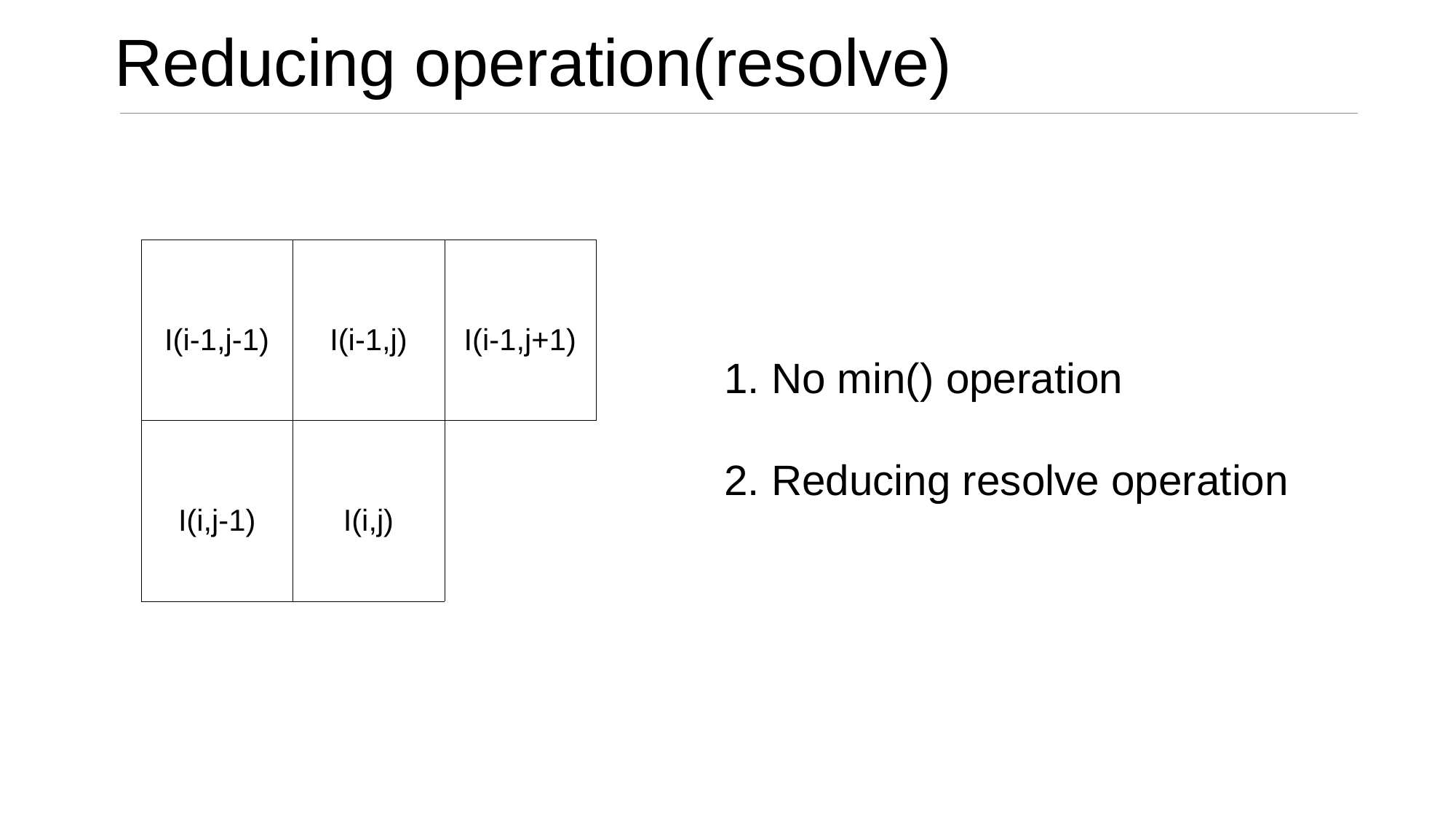

# Reducing operation(resolve)
| I(i-1,j-1) | I(i-1,j) | I(i-1,j+1) |
| --- | --- | --- |
| I(i,j-1) | I(i,j) |  |
1. No min() operation

2. Reducing resolve operation